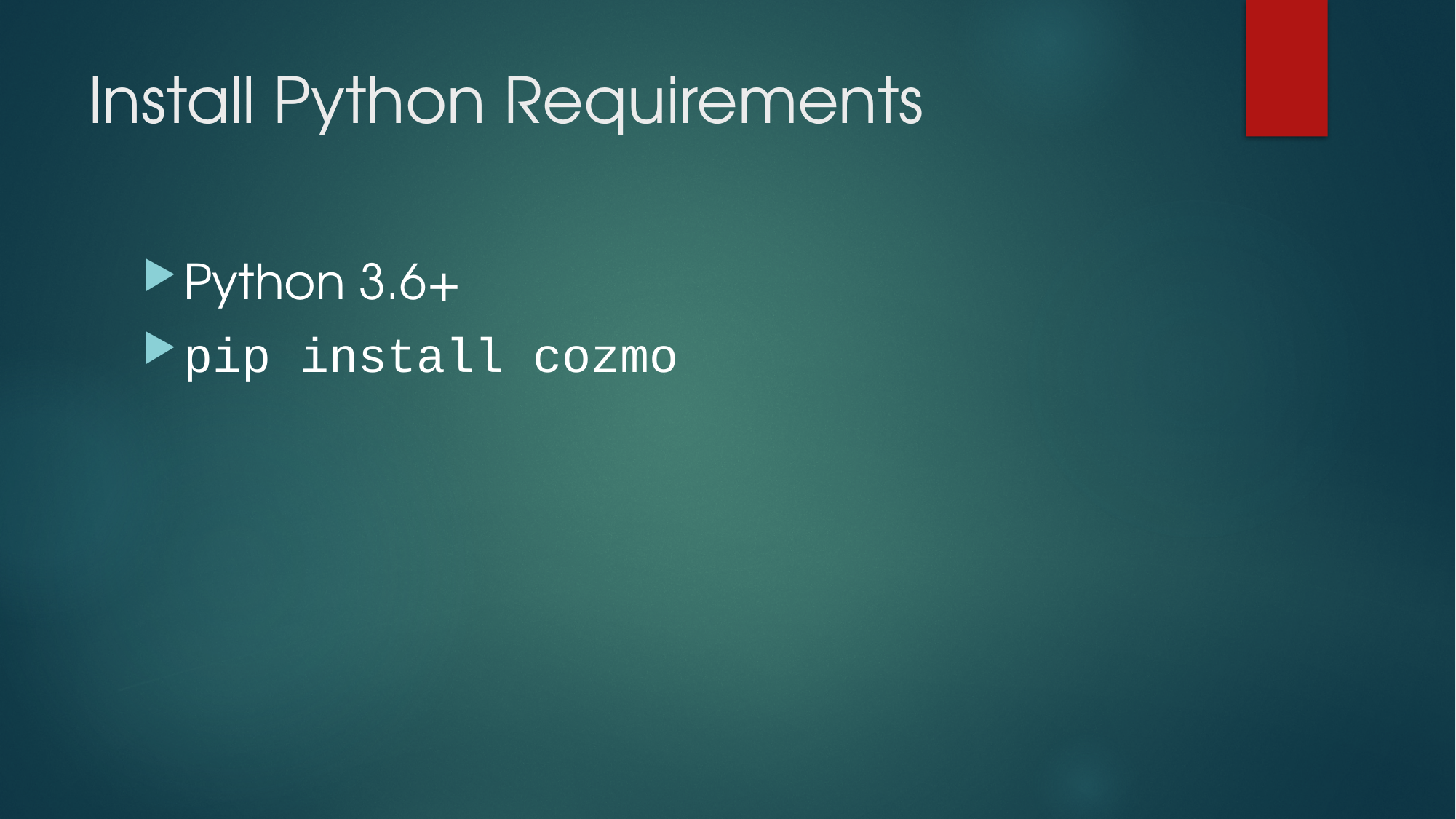

# Install Python Requirements
Python 3.6+
pip install cozmo